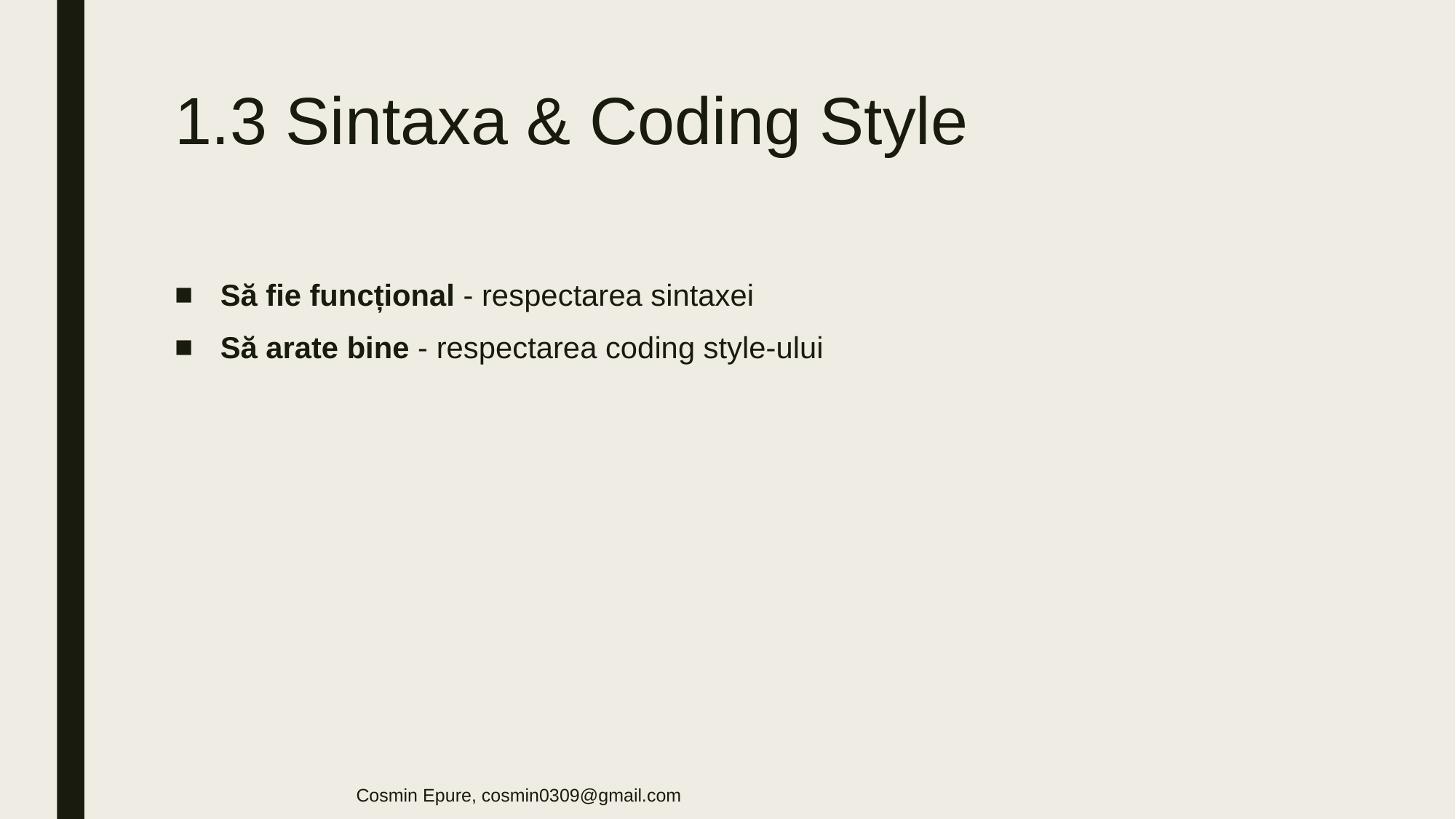

# 1.3 Sintaxa & Coding Style
Să fie funcțional - respectarea sintaxei
Să arate bine - respectarea coding style-ului

Cosmin Epure, cosmin0309@gmail.com